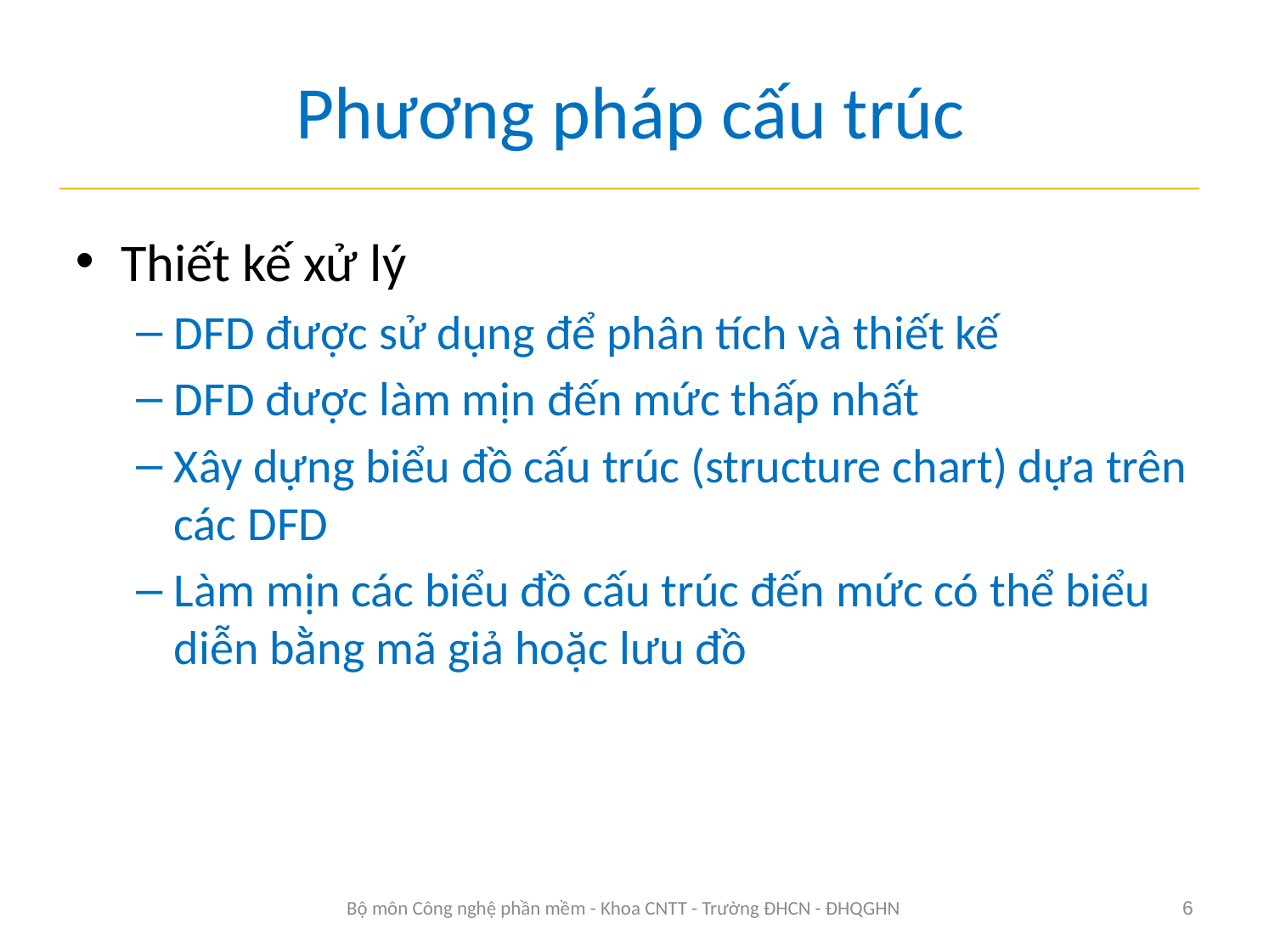

# Phương pháp cấu trúc
Thiết kế xử lý
DFD được sử dụng để phân tích và thiết kế
DFD được làm mịn đến mức thấp nhất
Xây dựng biểu đồ cấu trúc (structure chart) dựa trên các DFD
Làm mịn các biểu đồ cấu trúc đến mức có thể biểu diễn bằng mã giả hoặc lưu đồ
Bộ môn Công nghệ phần mềm - Khoa CNTT - Trường ĐHCN - ĐHQGHN
6